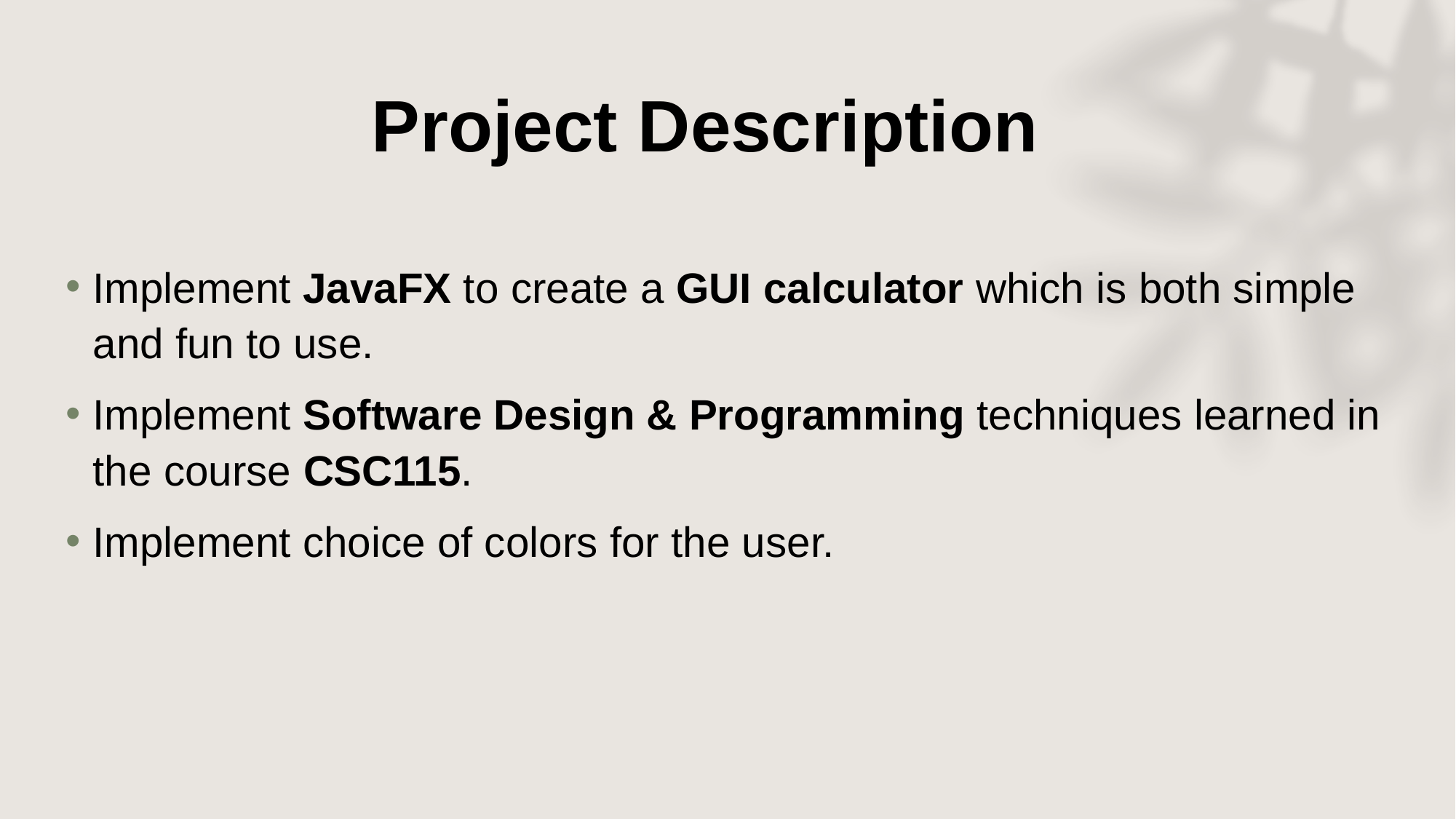

# Project Description
Implement JavaFX to create a GUI calculator which is both simple and fun to use.
Implement Software Design & Programming techniques learned in the course CSC115.
Implement choice of colors for the user.